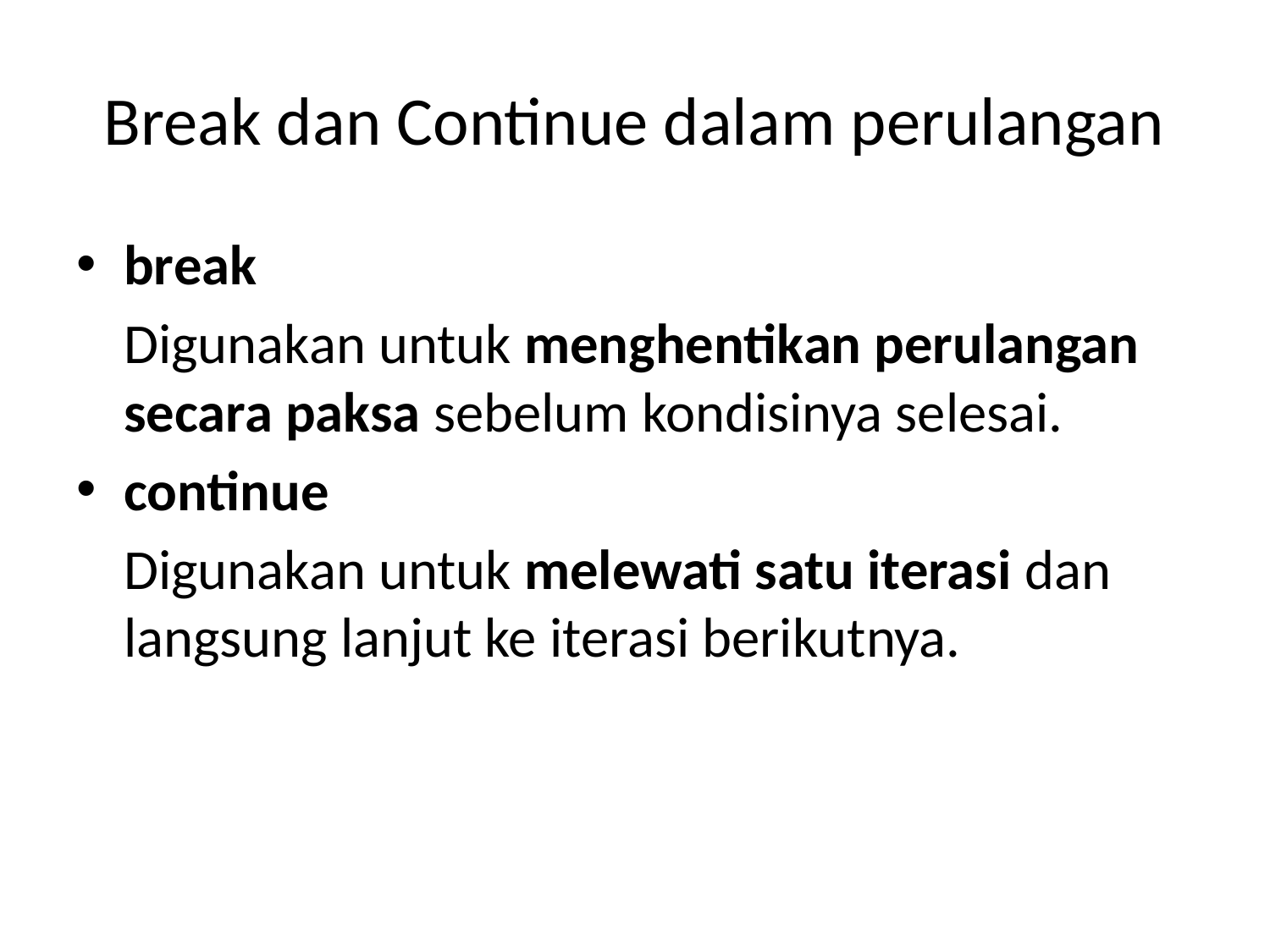

# Break dan Continue dalam perulangan
break
	Digunakan untuk menghentikan perulangan secara paksa sebelum kondisinya selesai.
continue
	Digunakan untuk melewati satu iterasi dan langsung lanjut ke iterasi berikutnya.